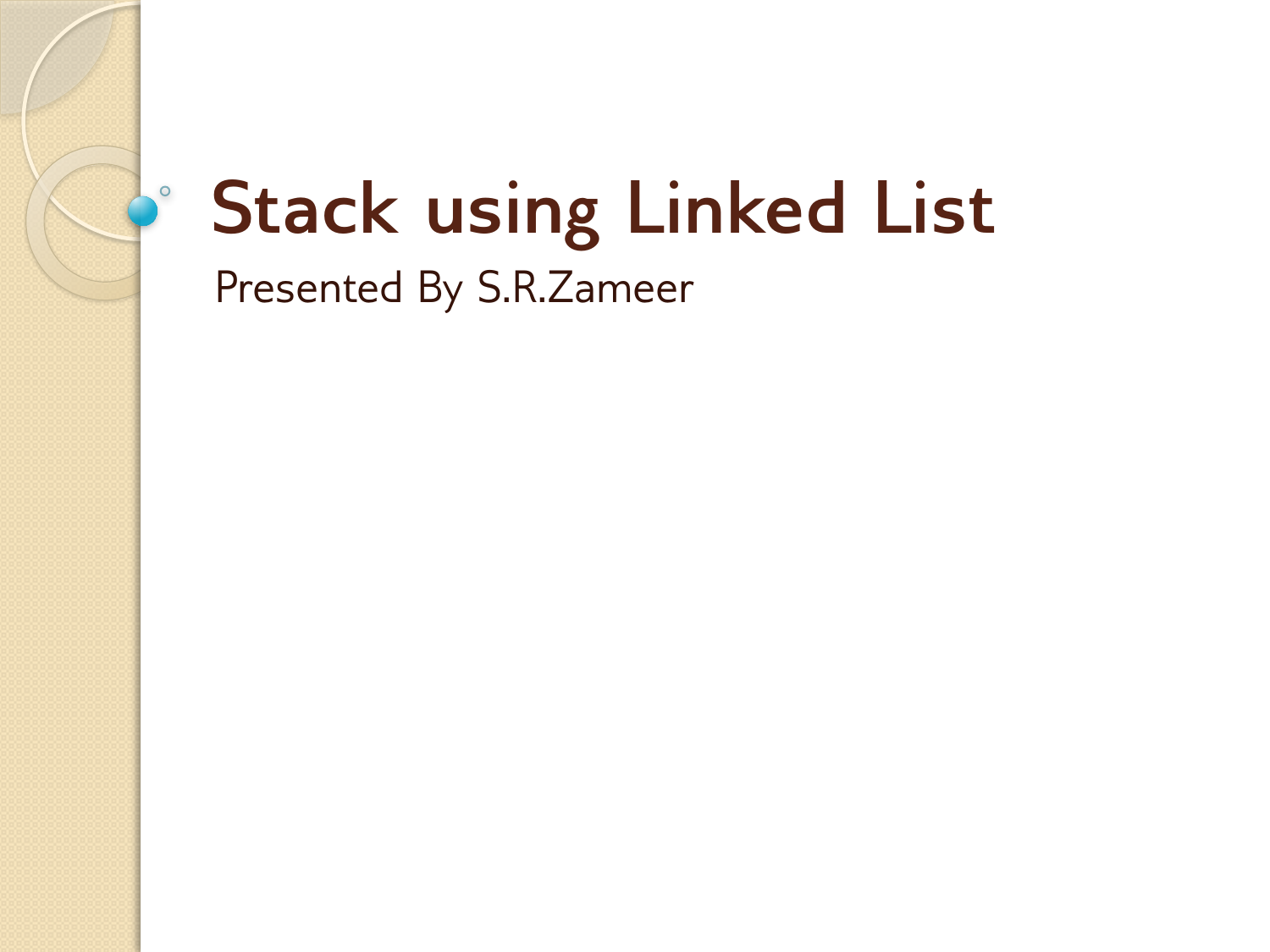

# Stack using Linked List
Presented By S.R.Zameer